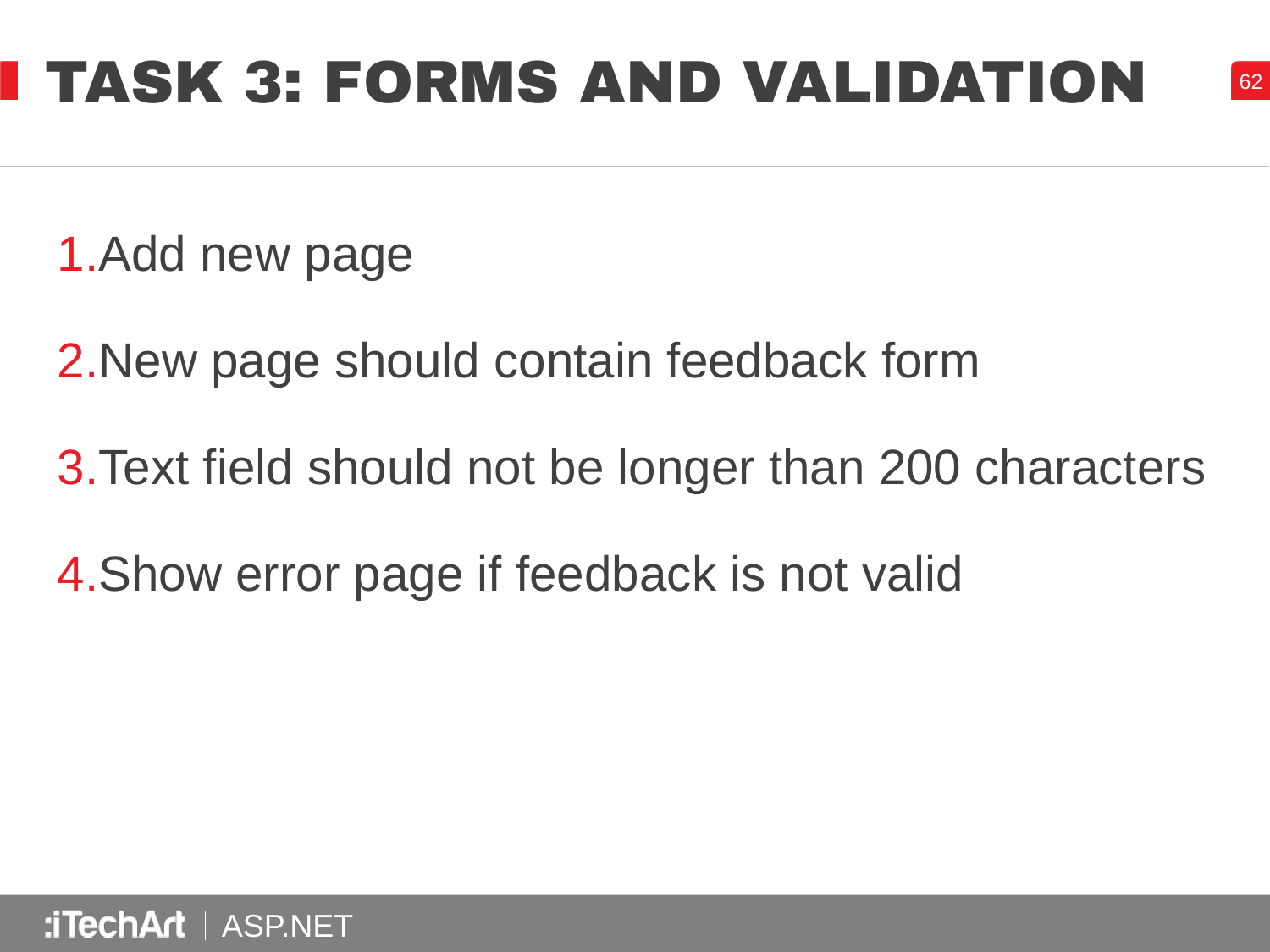

# TASK 3: FORMS AND VALIDATION
Add new page
New page should contain feedback form
Text field should not be longer than 200 characters
Show error page if feedback is not valid